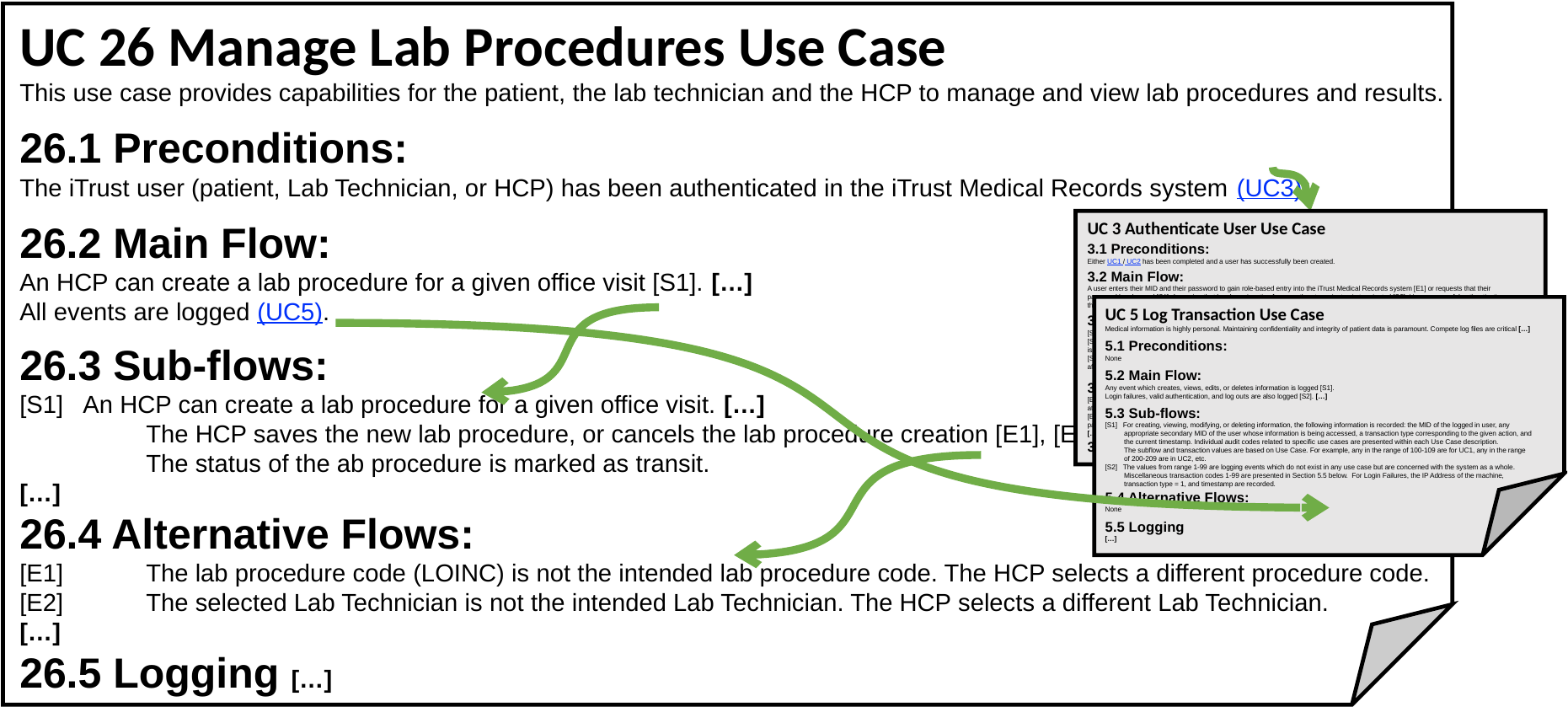

UC 26 Manage Lab Procedures Use Case
This use case provides capabilities for the patient, the lab technician and the HCP to manage and view lab procedures and results.

26.1 Preconditions:
The iTrust user (patient, Lab Technician, or HCP) has been authenticated in the iTrust Medical Records system (UC3).

26.2 Main Flow:
An HCP can create a lab procedure for a given office visit [S1]. […]
All events are logged (UC5).

26.3 Sub-flows:
[S1]   An HCP can create a lab procedure for a given office visit. […]
	The HCP saves the new lab procedure, or cancels the lab procedure creation [E1], [E2].
	The status of the ab procedure is marked as transit.
[…]
26.4 Alternative Flows:
[E1]	The lab procedure code (LOINC) is not the intended lab procedure code. The HCP selects a different procedure code.
[E2]	The selected Lab Technician is not the intended Lab Technician. The HCP selects a different Lab Technician.
[…]
26.5 Logging […]

UC 3 Authenticate User Use Case

3.1 Preconditions:
Either UC1 / UC2 has been completed and a user has successfully been created.

3.2 Main Flow:
A user enters their MID and their password to gain role-based entry into the iTrust Medical Records system [E1] or requests that their password be changed [S1]. A session that has been inactive for more than ten minutes is terminated [S3]. Upon successful authentication, the user will be directed to a personalized home page based on their role. An authenticated session ends when the user logs out […]

3.3 Sub-flows:
[S1]   If the security question/answer has been set (it is not null) [E2], present security question and obtain answer [S2], [E1].
[S2]	If answer to security question is correct, allow user to change their password. An email notification is sent [UC27], [S1].
[S3]	Electronic sessions must terminate after ten minutes of inactivity. Ensure that authentication is reset after a period of inactivity that
	exceeds ten minutes.
3.4 Alternative Flows:
[E1]	The user may try three times. After three failed attempts with a user in a given session, disallow attempts to log in via IP address […]
[E2]	If the patient has never stored a security question/answer, the user is asked for the random password assigned on creation […]
[…]
3.5 Logging […]

UC 5 Log Transaction Use Case
Medical information is highly personal. Maintaining confidentiality and integrity of patient data is paramount. Compete log files are critical […]

5.1 Preconditions:
None

5.2 Main Flow:
Any event which creates, views, edits, or deletes information is logged [S1].
Login failures, valid authentication, and log outs are also logged [S2]. […]

5.3 Sub-flows:
[S1]   For creating, viewing, modifying, or deleting information, the following information is recorded: the MID of the logged in user, any
          appropriate secondary MID of the user whose information is being accessed, a transaction type corresponding to the given action, and
          the current timestamp. Individual audit codes related to specific use cases are presented within each Use Case description.
          The subflow and transaction values are based on Use Case. For example, any in the range of 100-109 are for UC1, any in the range
          of 200-209 are in UC2, etc.
[S2]   The values from range 1-99 are logging events which do not exist in any use case but are concerned with the system as a whole.
          Miscellaneous transaction codes 1-99 are presented in Section 5.5 below.  For Login Failures, the IP Address of the machine,
          transaction type = 1, and timestamp are recorded.
5.4 Alternative Flows:
None

5.5 Logging
[…]